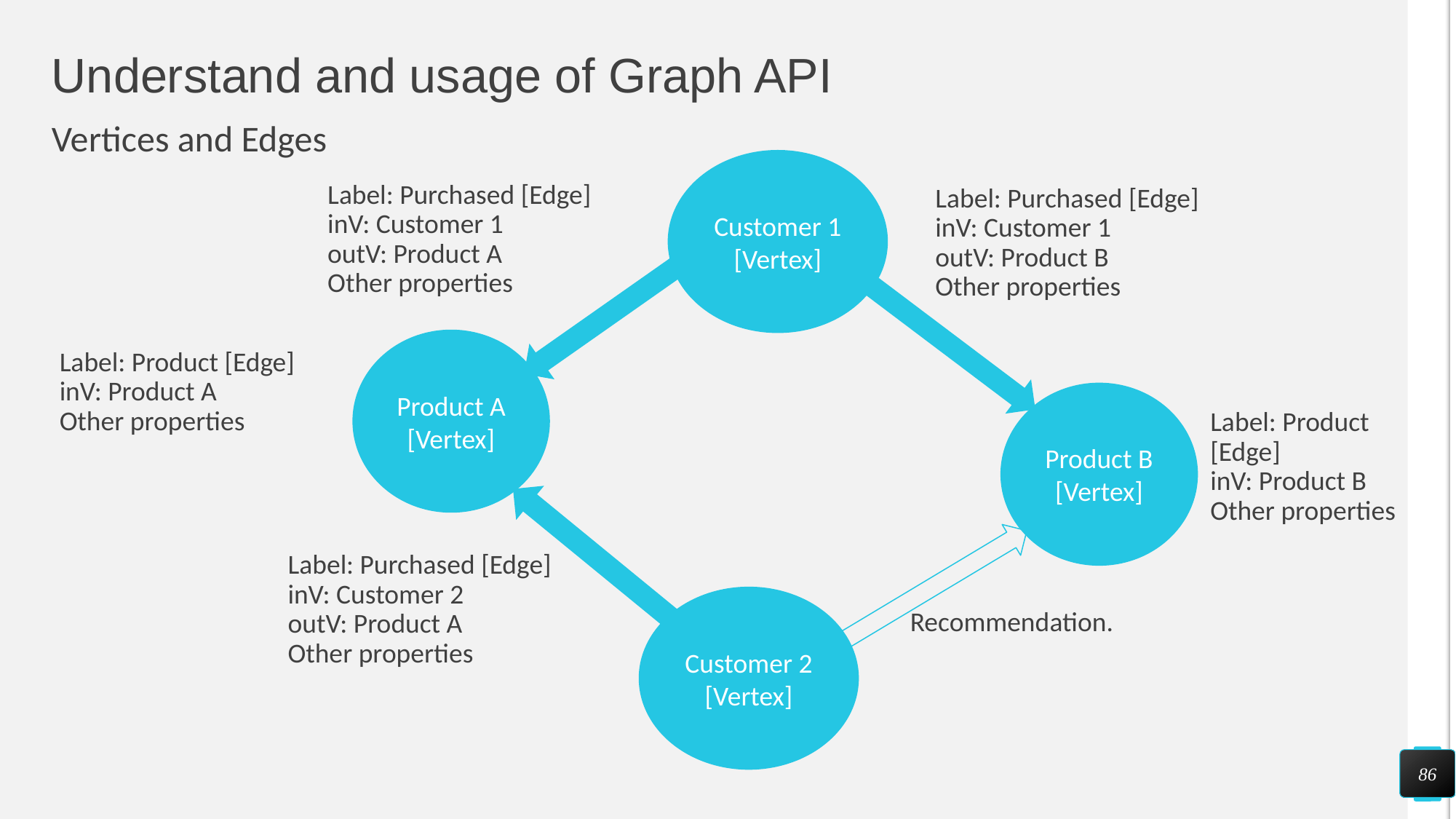

# Understand and usage of Graph API
Vertices and Edges
Customer 1
[Vertex]
Label: Purchased [Edge]
inV: Customer 1
outV: Product A
Other properties

Label: Purchased [Edge]
inV: Customer 1
outV: Product B
Other properties

Product A
[Vertex]
Label: Product [Edge]
inV: Product A
Other properties

Product B
[Vertex]
Label: Product [Edge]
inV: Product B
Other properties

Label: Purchased [Edge]
inV: Customer 2
outV: Product A
Other properties

Customer 2
[Vertex]
Recommendation.

86